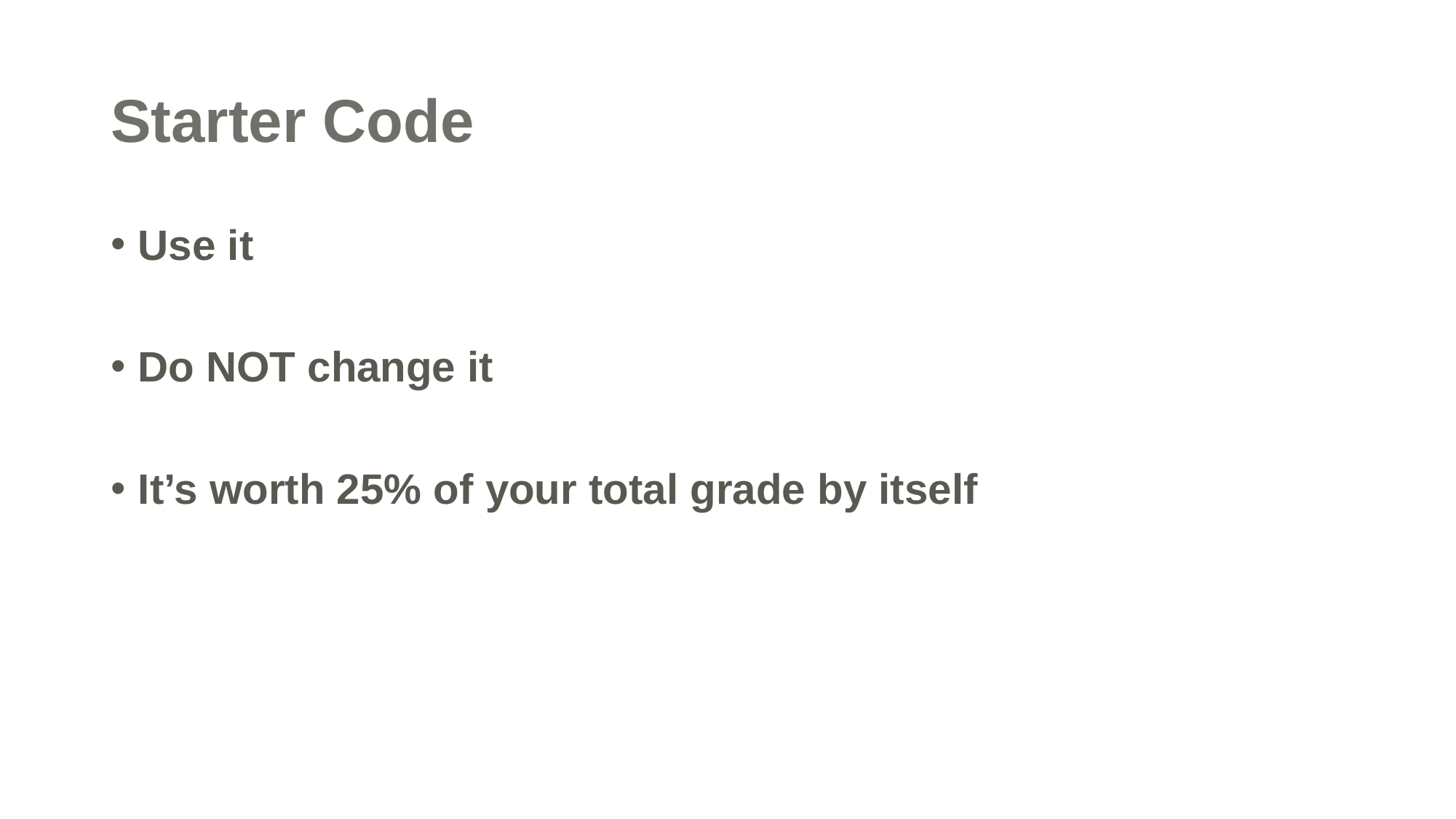

# Starter Code
Use it

Do NOT change it

It’s worth 25% of your total grade by itself